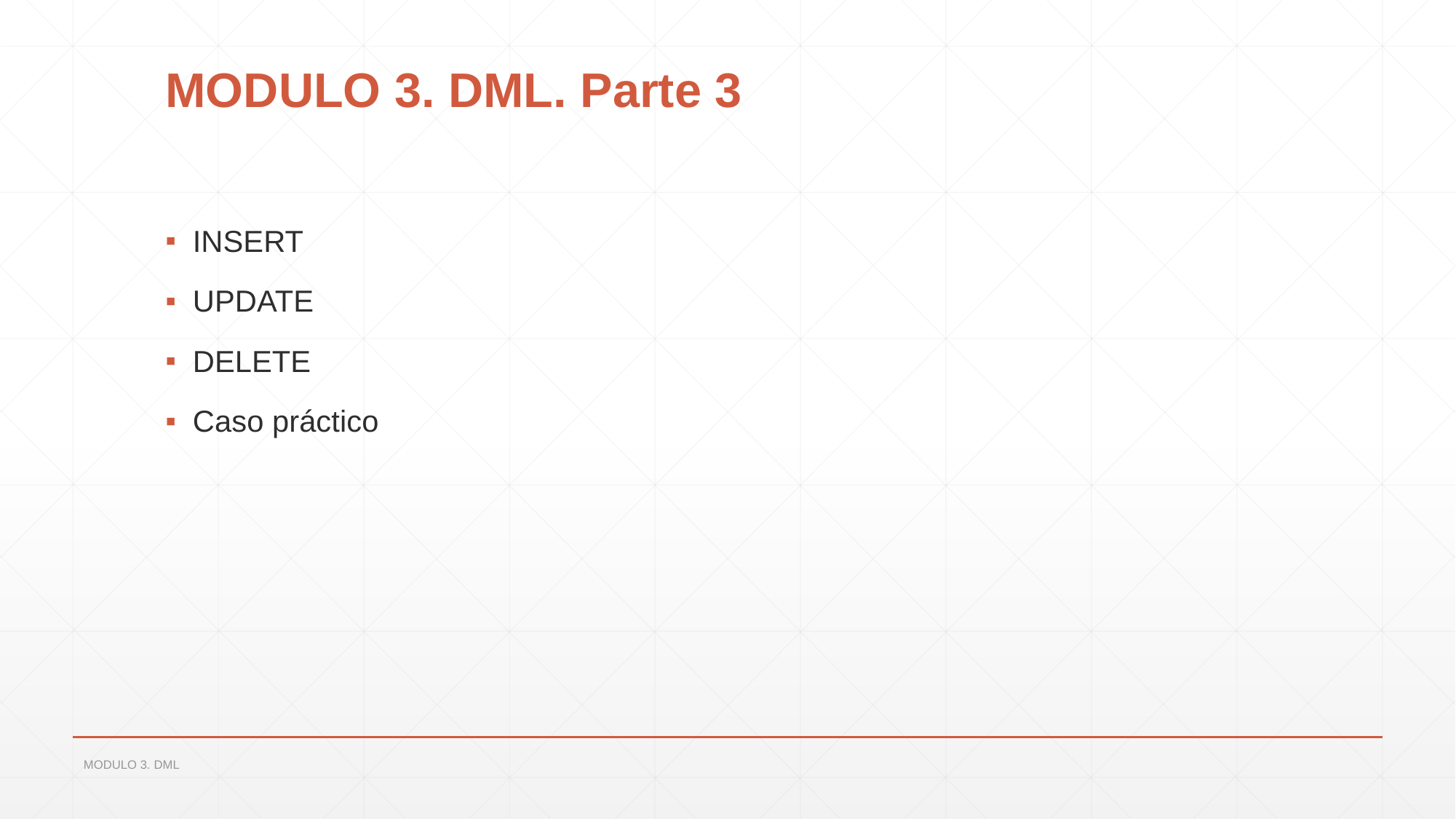

# MODULO 3. DML. Parte 3

INSERT
UPDATE
DELETE
Caso práctico

MODULO 3. DML